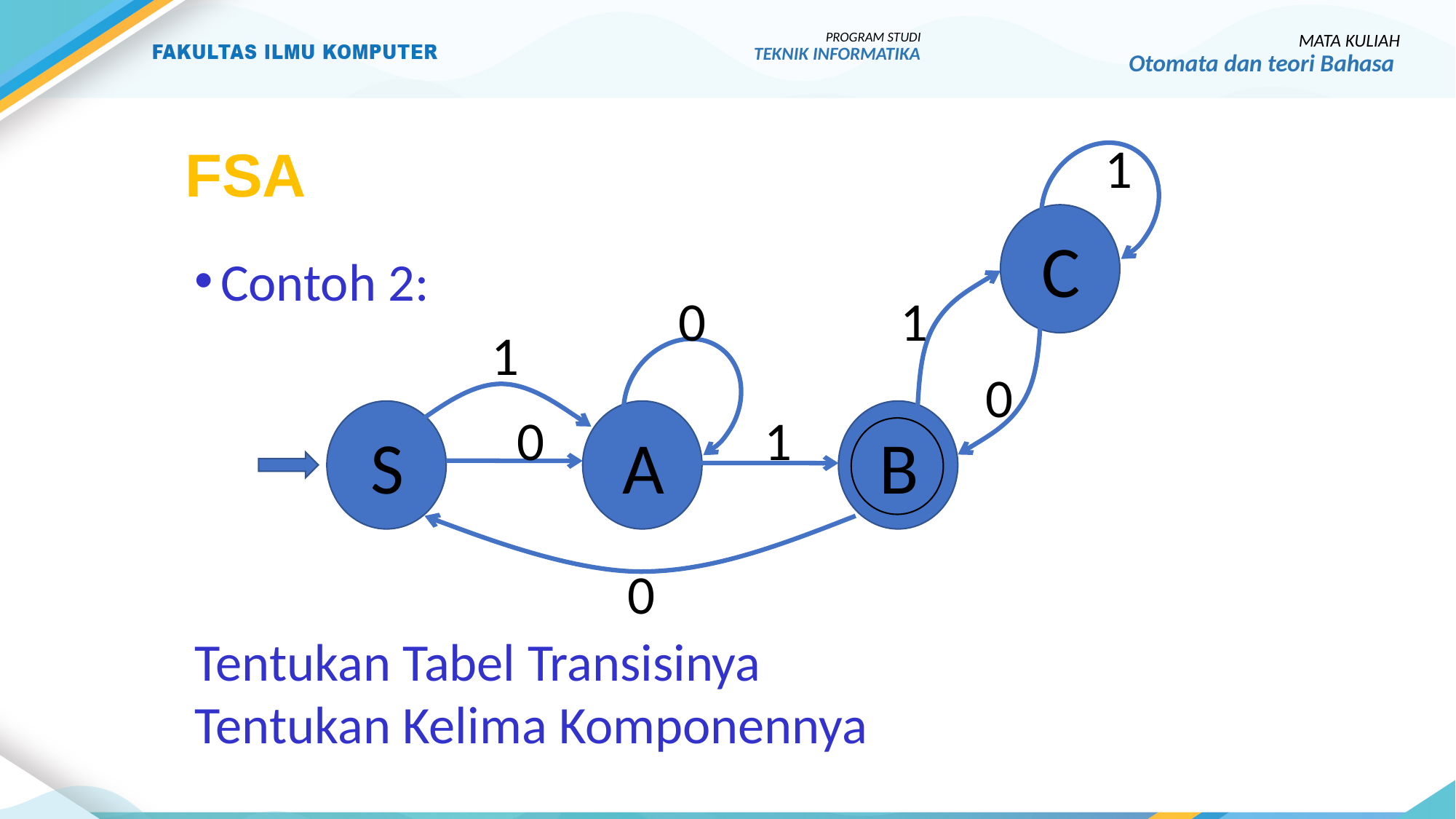

PROGRAM STUDI
TEKNIK INFORMATIKA
MATA KULIAH
Otomata dan teori Bahasa
# FSA
1

C
Contoh 2:

Tentukan Tabel Transisinya
Tentukan Kelima Komponennya
0
1
1

0

0
1

S

A

B

0